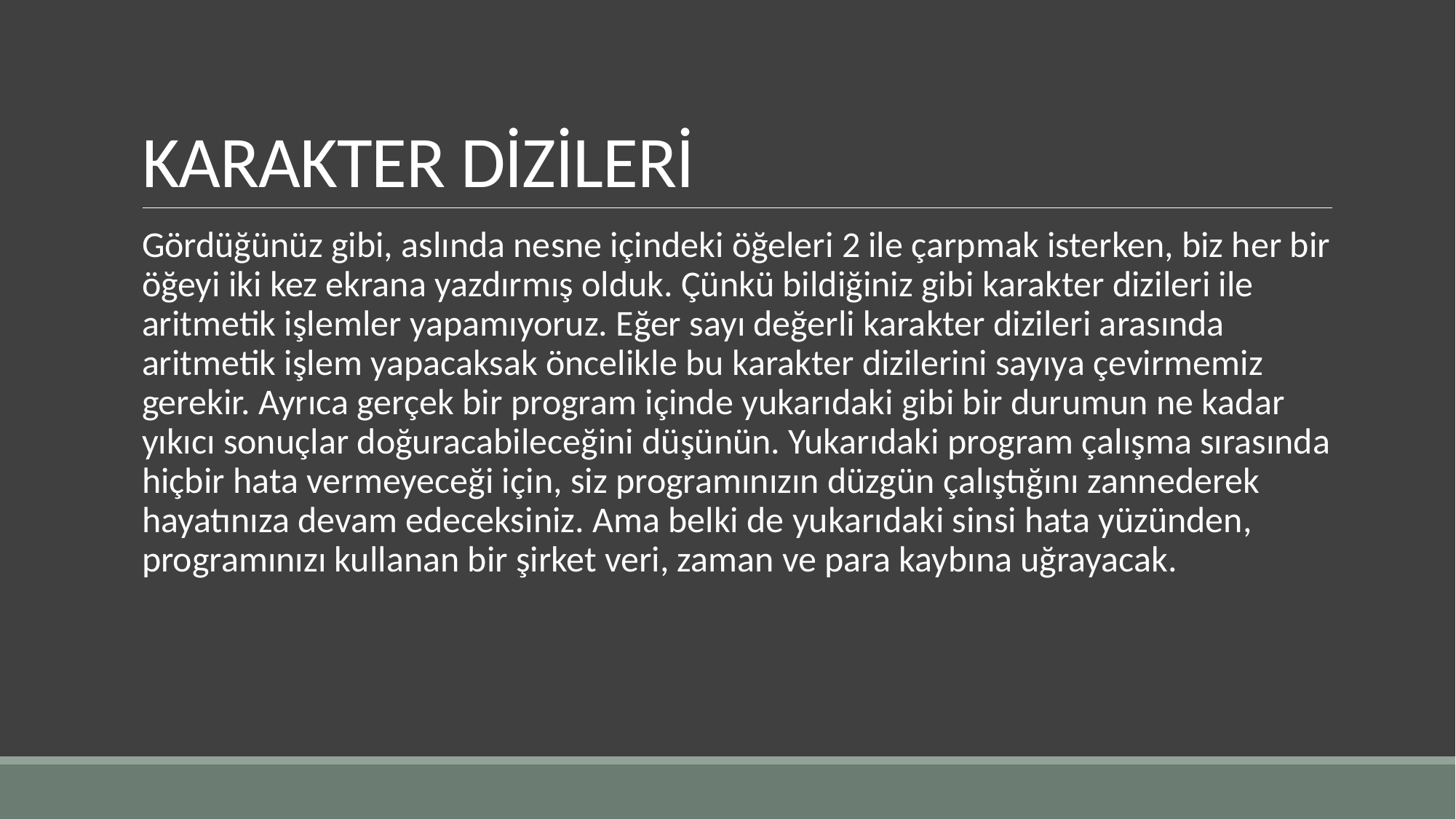

# KARAKTER DİZİLERİ
Gördüğünüz gibi, aslında nesne içindeki öğeleri 2 ile çarpmak isterken, biz her bir öğeyi iki kez ekrana yazdırmış olduk. Çünkü bildiğiniz gibi karakter dizileri ile aritmetik işlemler yapamıyoruz. Eğer sayı değerli karakter dizileri arasında aritmetik işlem yapacaksak öncelikle bu karakter dizilerini sayıya çevirmemiz gerekir. Ayrıca gerçek bir program içinde yukarıdaki gibi bir durumun ne kadar yıkıcı sonuçlar doğuracabileceğini düşünün. Yukarıdaki program çalışma sırasında hiçbir hata vermeyeceği için, siz programınızın düzgün çalıştığını zannederek hayatınıza devam edeceksiniz. Ama belki de yukarıdaki sinsi hata yüzünden, programınızı kullanan bir şirket veri, zaman ve para kaybına uğrayacak.